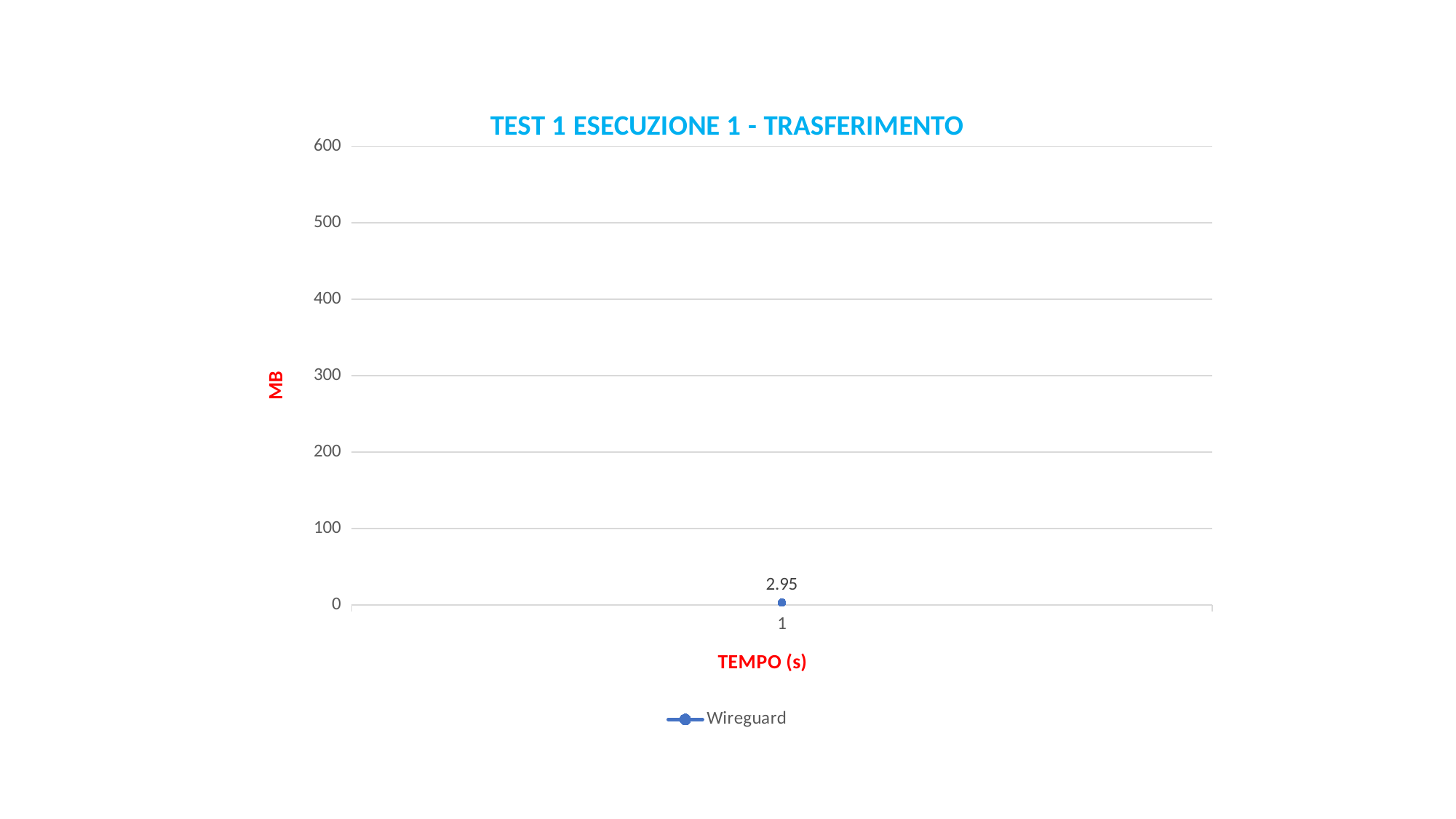

### Chart: TEST 1 ESECUZIONE 1 - TRASFERIMENTO

| Category | Wireguard |
|---|---|
| 1 | 2.95 |